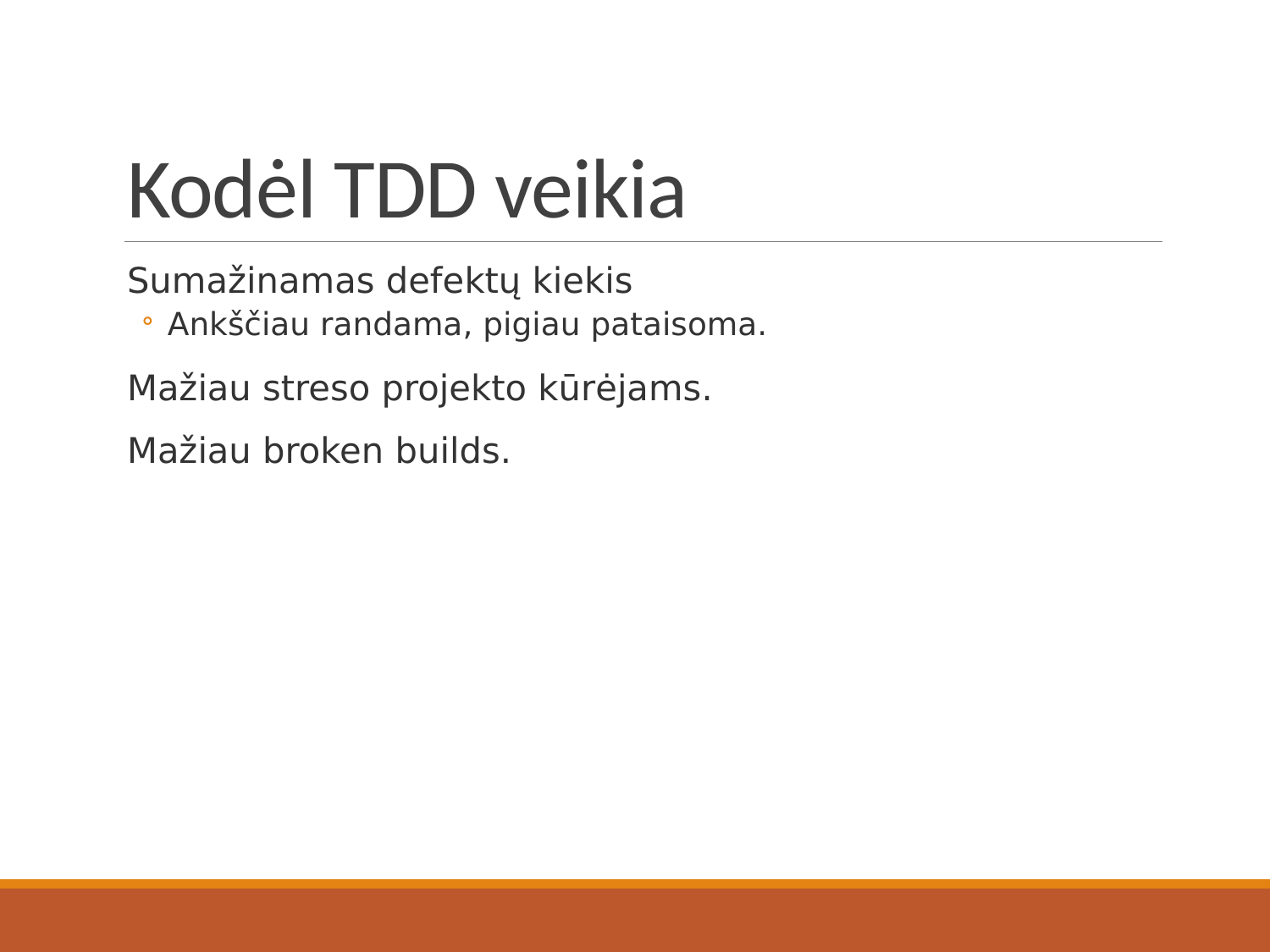

# Kodėl TDD veikia
Sumažinamas defektų kiekis
Ankščiau randama, pigiau pataisoma.
Mažiau streso projekto kūrėjams.
Mažiau broken builds.